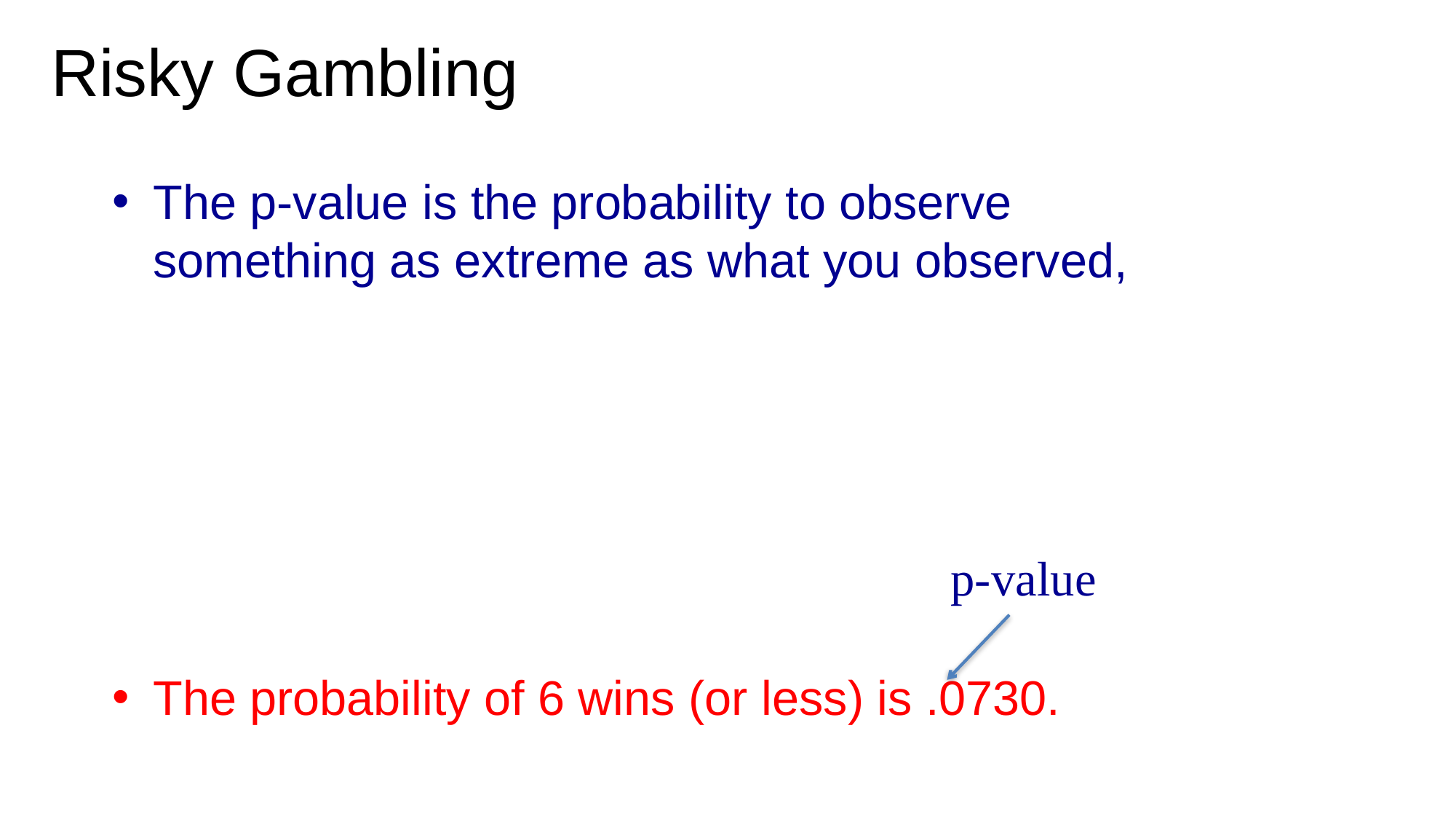

# Risky Gambling
The p-value is the probability to observe something as extreme as what you observed,

The probability of 6 wins (or less) is .0730.

p-value